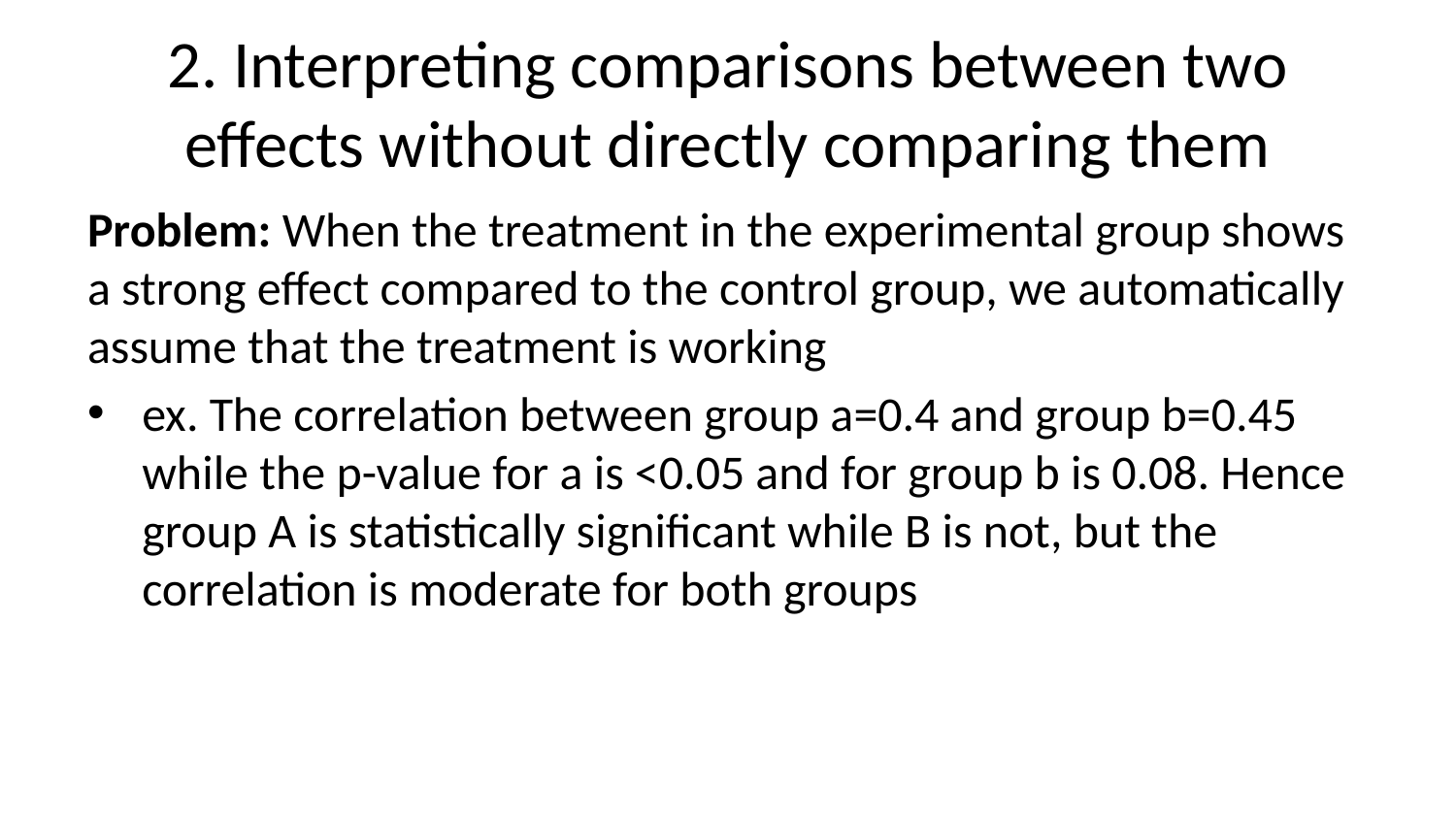

# 2. Interpreting comparisons between two effects without directly comparing them
Problem: When the treatment in the experimental group shows a strong effect compared to the control group, we automatically assume that the treatment is working
ex. The correlation between group a=0.4 and group b=0.45 while the p-value for a is <0.05 and for group b is 0.08. Hence group A is statistically significant while B is not, but the correlation is moderate for both groups